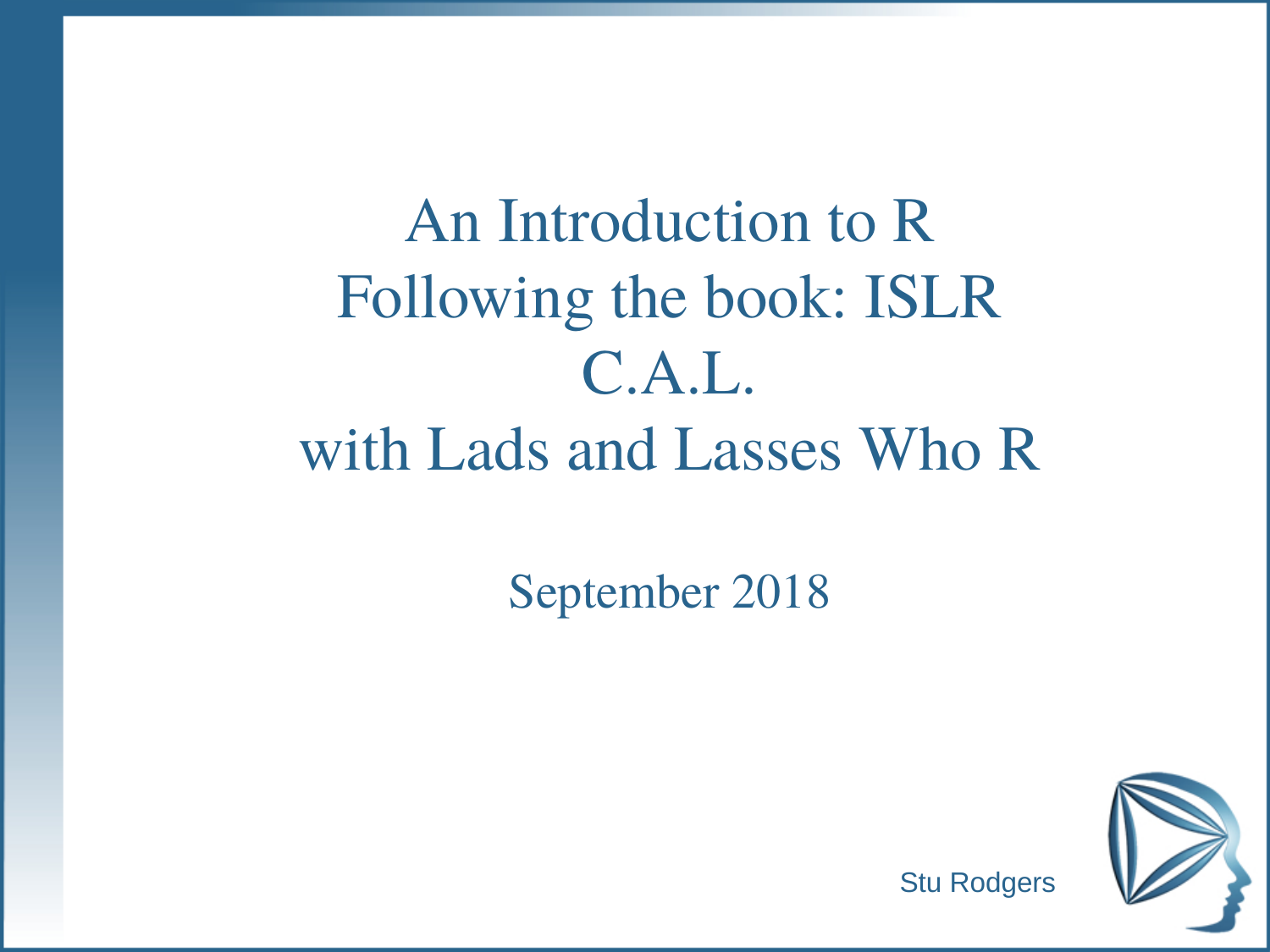

An Introduction to R
Following the book: ISLR
C.A.L.
with Lads and Lasses Who R
September 2018

Stu Rodgers